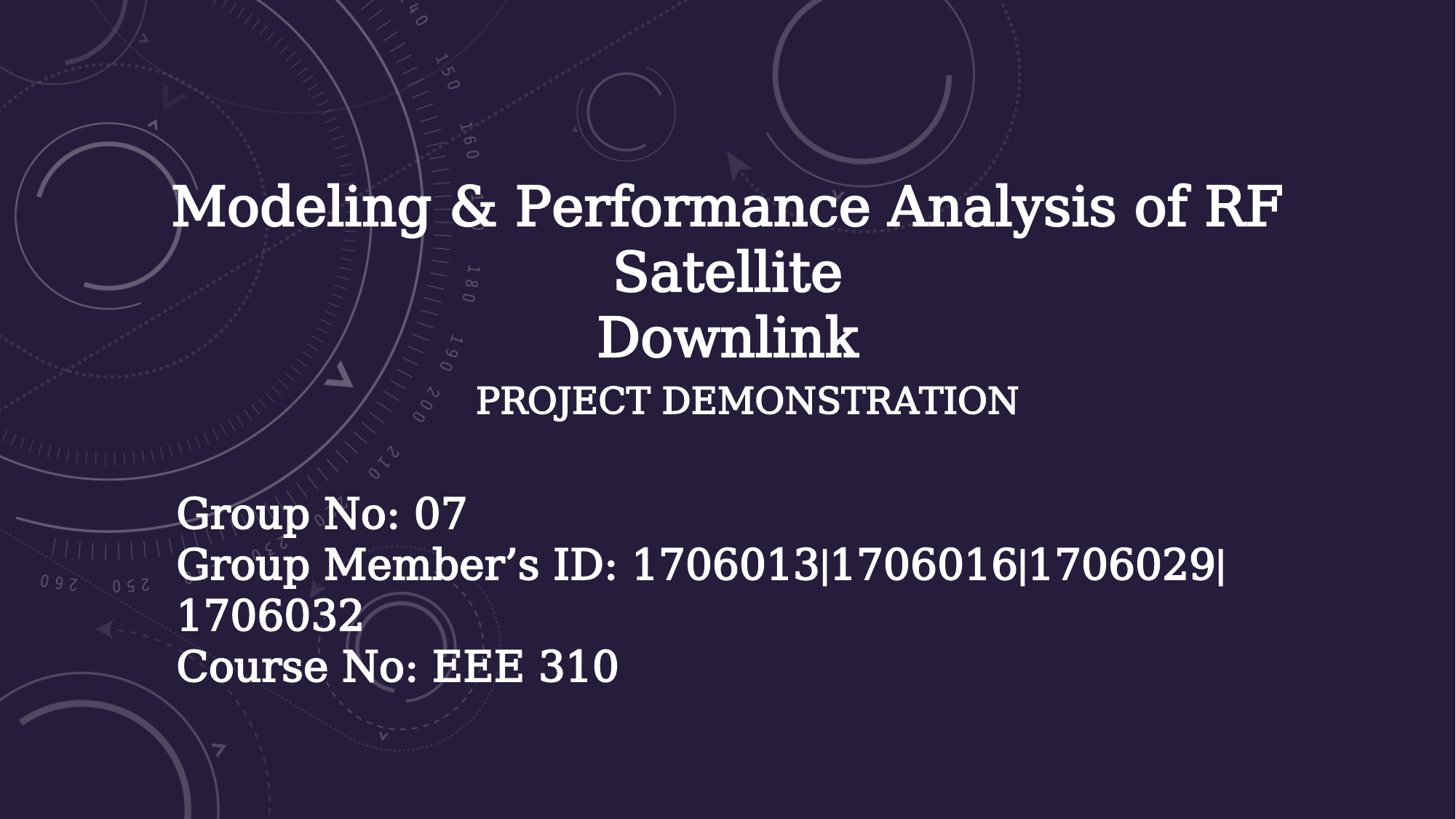

Modeling & Performance Analysis of RF Satellite
Downlink
Project demonstration
Group No: 07
Group Member’s ID: 1706013|1706016|1706029|1706032
Course No: EEE 310